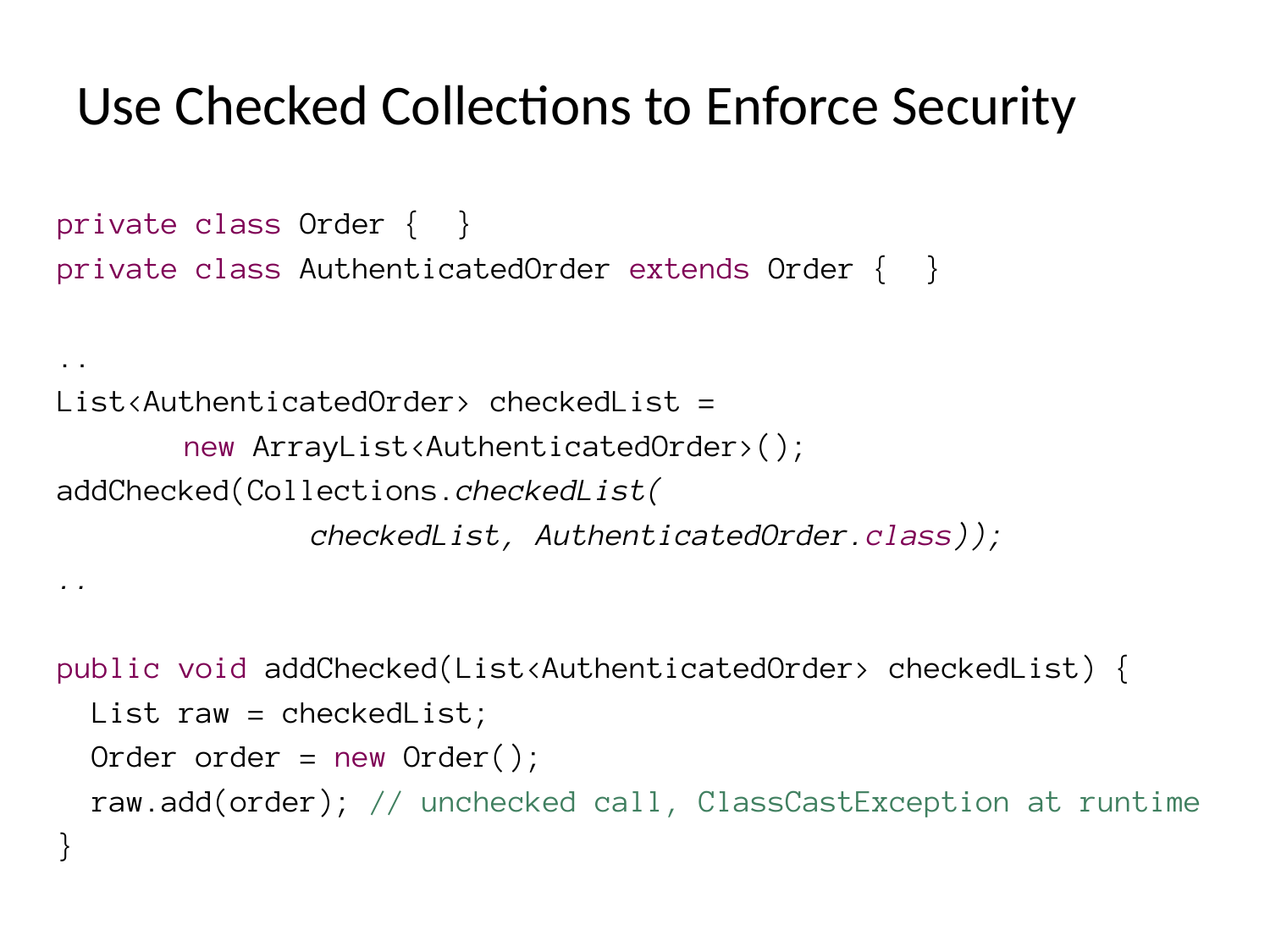

# Use Checked Collections to Enforce Security
private class Order {  }
private class AuthenticatedOrder extends Order {  }

..
List<AuthenticatedOrder> checkedList =
	new ArrayList<AuthenticatedOrder>();
addChecked(Collections.checkedList(
		checkedList, AuthenticatedOrder.class));
..

public void addChecked(List<AuthenticatedOrder> checkedList) {
  List raw = checkedList;
  Order order = new Order();
  raw.add(order); // unchecked call, ClassCastException at runtime
}